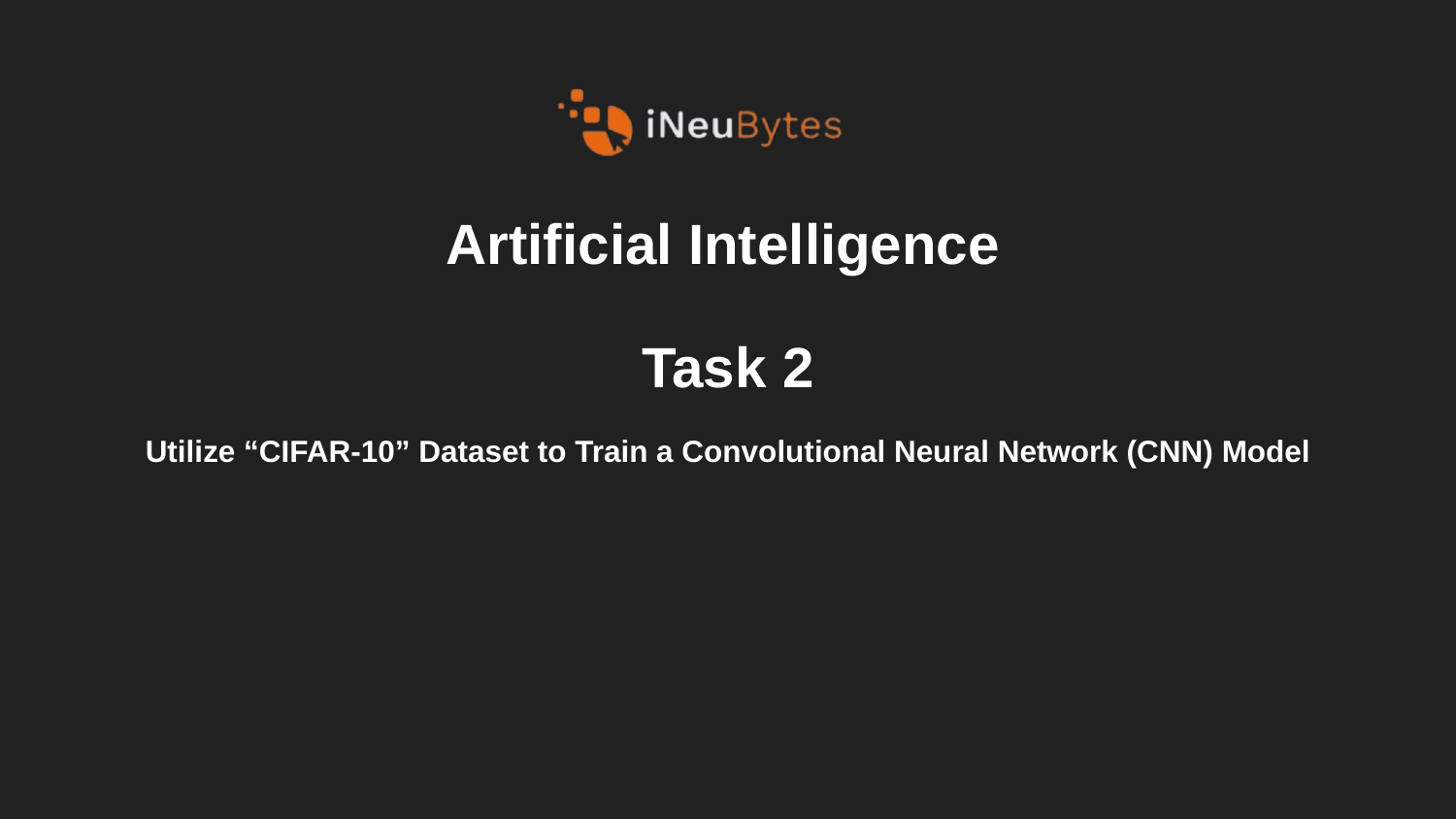

# Artificial Intelligence
Task 2
Utilize “CIFAR-10” Dataset to Train a Convolutional Neural Network (CNN) Model